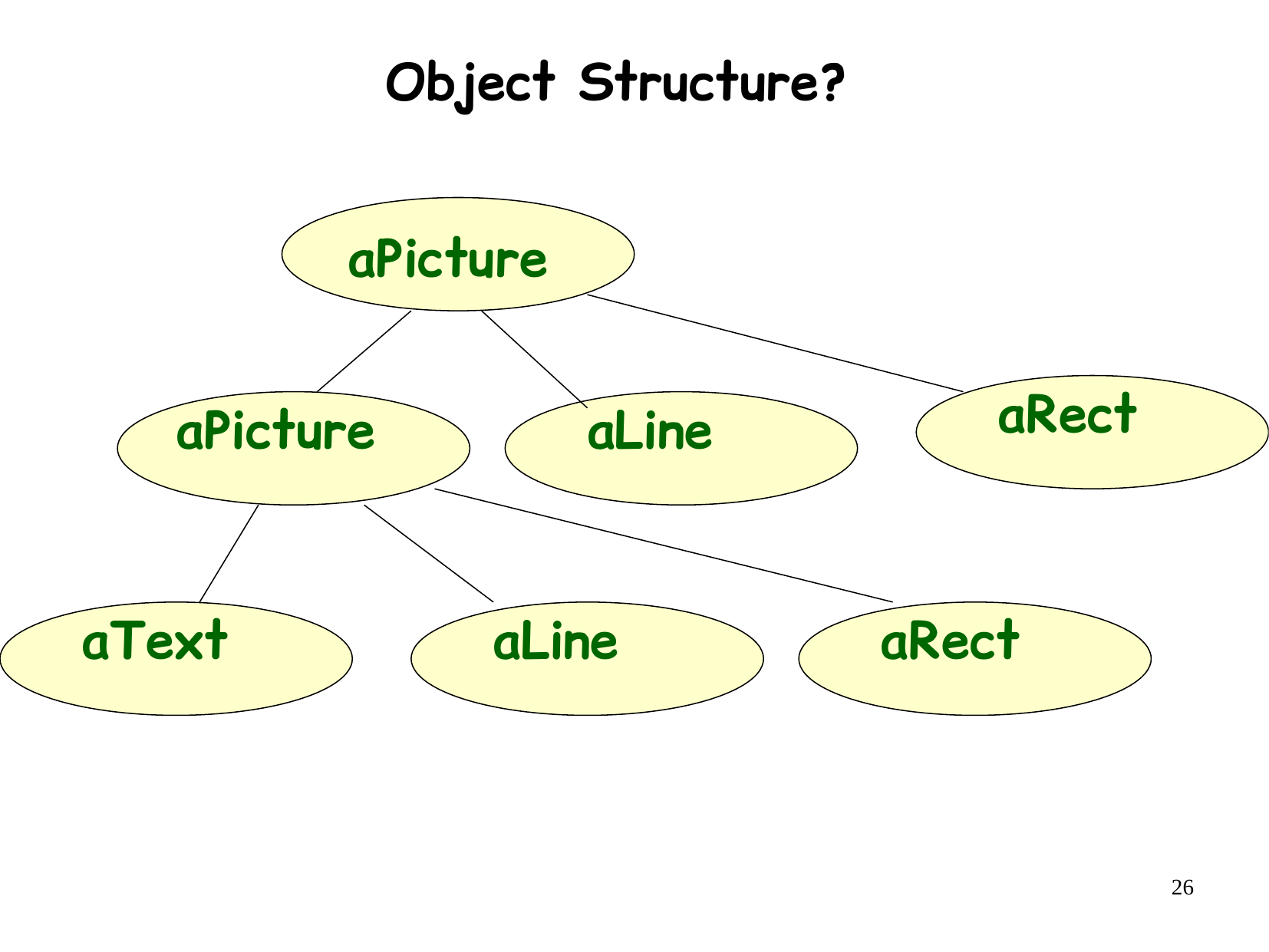

Object Structure?

aPicture

aRect

aPicture

aLine

aText

aLine

aRect